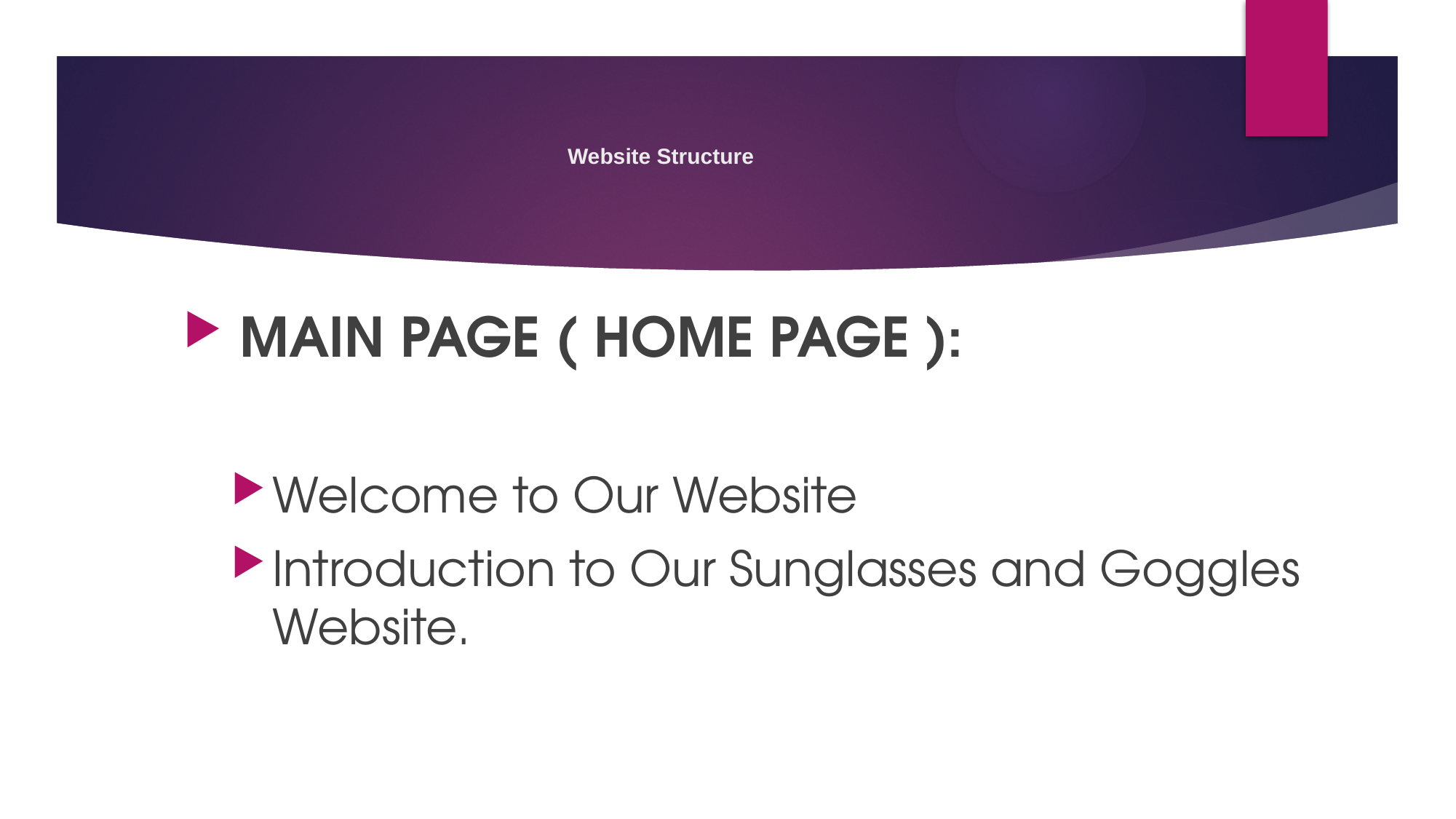

# Website Structure
 MAIN PAGE ( HOME PAGE ):

Welcome to Our Website
Introduction to Our Sunglasses and Goggles Website.